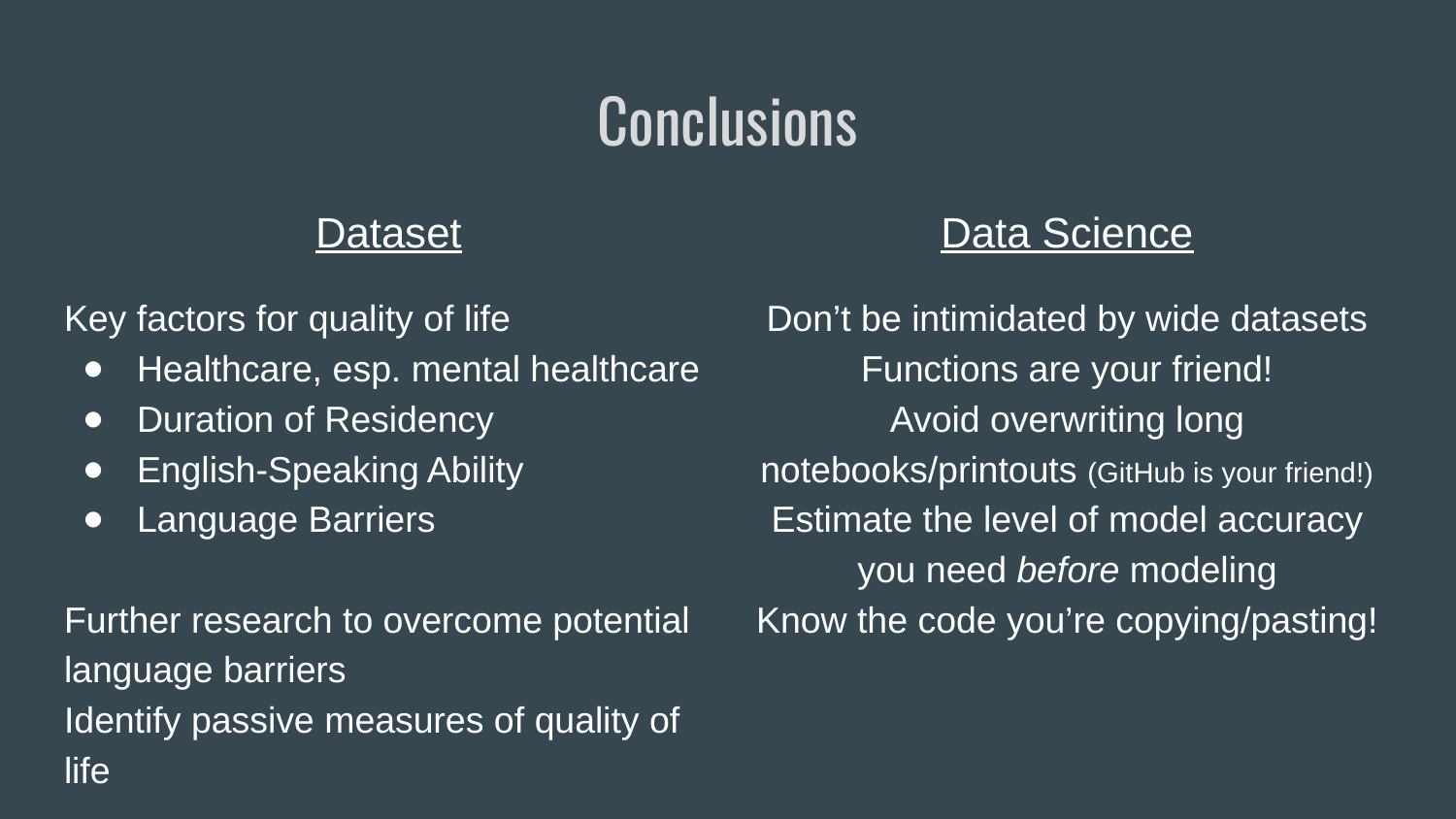

# Conclusions
Dataset
Key factors for quality of life
Healthcare, esp. mental healthcare
Duration of Residency
English-Speaking Ability
Language Barriers

Further research to overcome potential language barriers
Identify passive measures of quality of life

Data Science
Don’t be intimidated by wide datasets
Functions are your friend!
Avoid overwriting long notebooks/printouts (GitHub is your friend!)
Estimate the level of model accuracy you need before modeling
Know the code you’re copying/pasting!